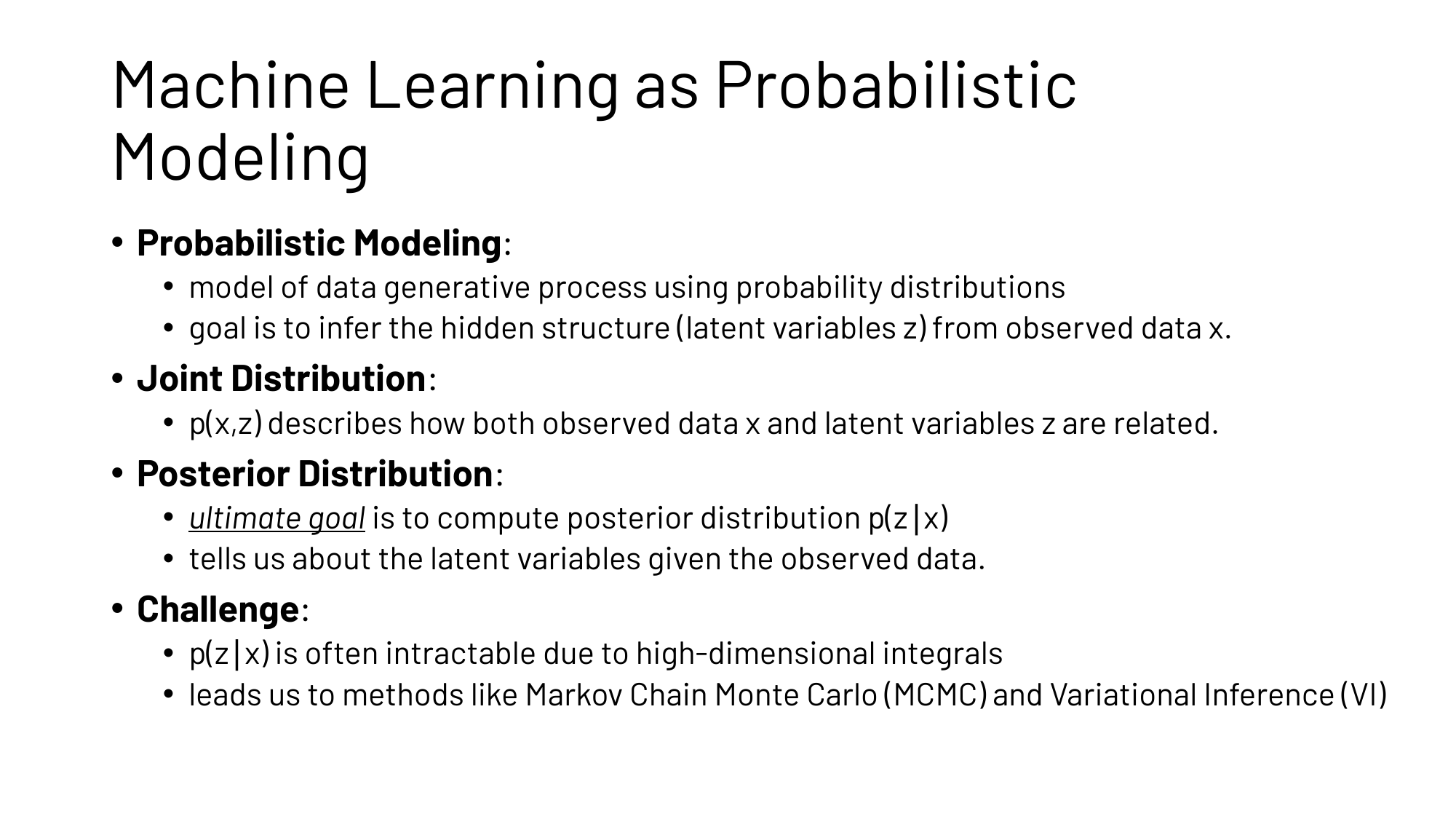

# Machine Learning as Probabilistic Modeling
Probabilistic Modeling:
model of data generative process using probability distributions
goal is to infer the hidden structure (latent variables z) from observed data x.
Joint Distribution:
p(x,z) describes how both observed data x and latent variables z are related.
Posterior Distribution:
ultimate goal is to compute posterior distribution p(z∣x)
tells us about the latent variables given the observed data.
Challenge:
p(z∣x) is often intractable due to high-dimensional integrals
leads us to methods like Markov Chain Monte Carlo (MCMC) and Variational Inference (VI)